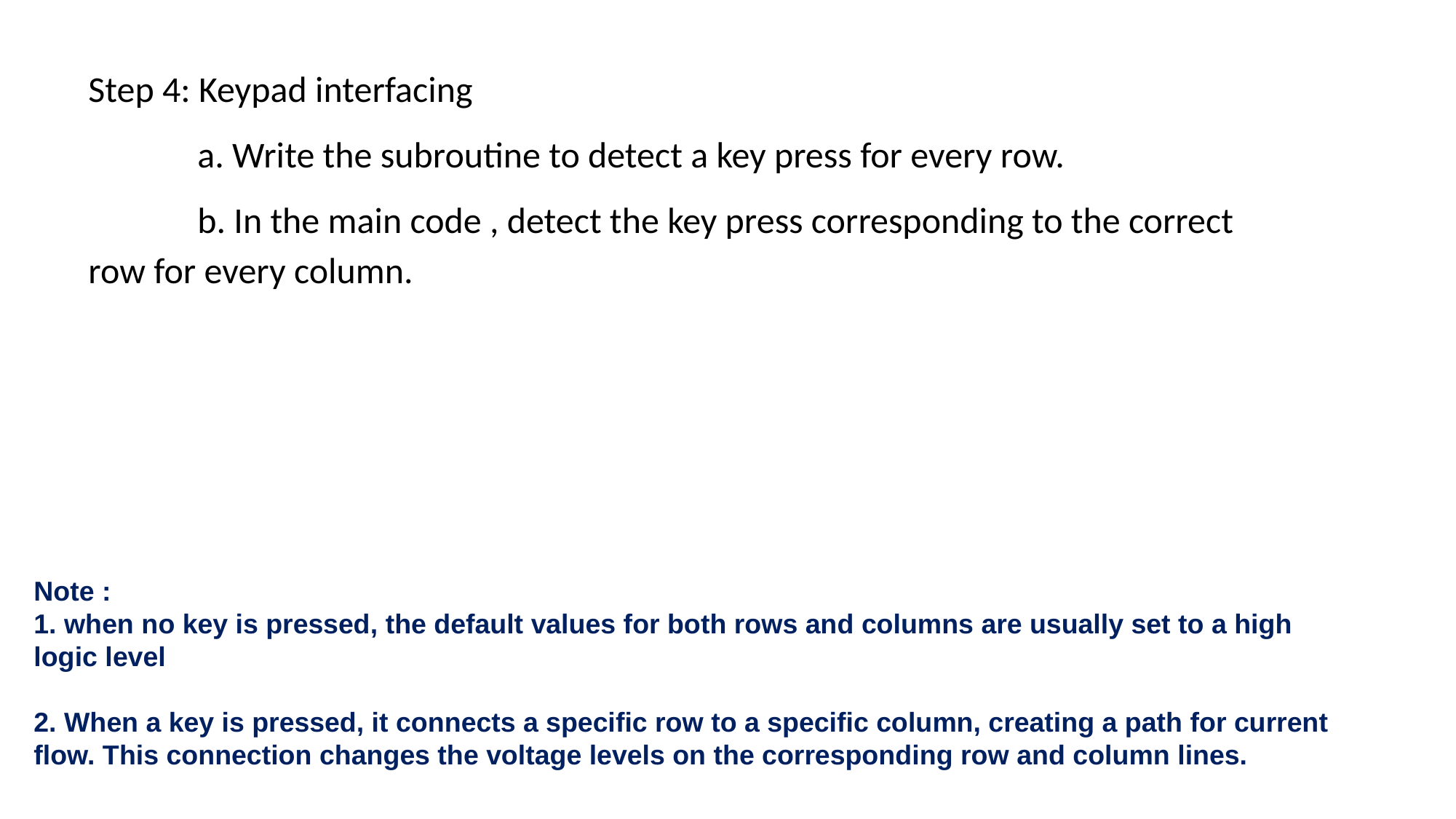

Step 4: Keypad interfacing
	a. Write the subroutine to detect a key press for every row.
	b. In the main code , detect the key press corresponding to the correct row for every column.
Note :
1. when no key is pressed, the default values for both rows and columns are usually set to a high logic level

2. When a key is pressed, it connects a specific row to a specific column, creating a path for current flow. This connection changes the voltage levels on the corresponding row and column lines.